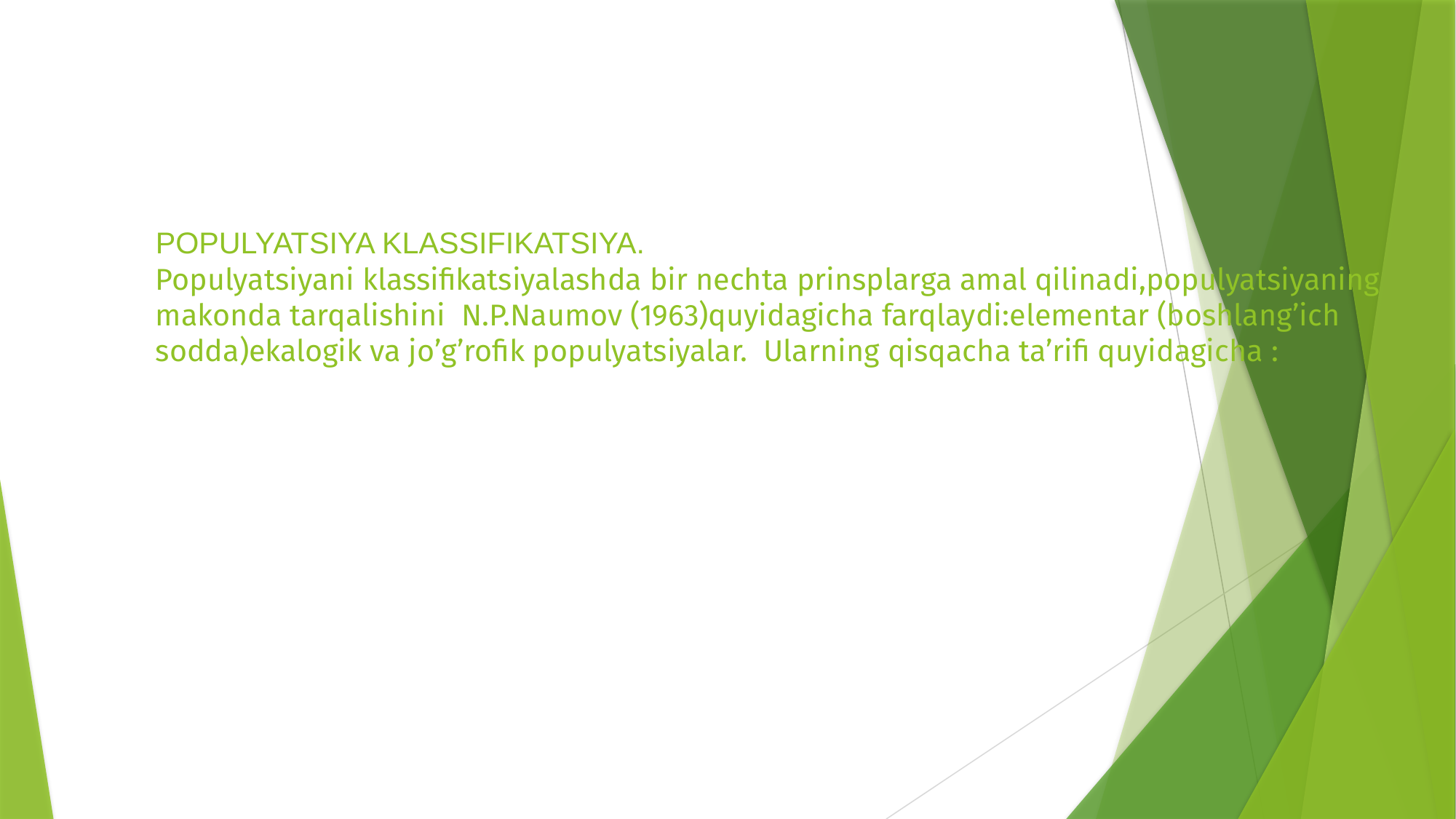

# POPULYATSIYA KLASSIFIKATSIYA. Populyatsiyani klassifikatsiyalashda bir nechta prinsplarga amal qilinadi,populyatsiyaning makonda tarqalishini  N.P.Naumov (1963)quyidagicha farqlaydi:elementar (boshlang’ich sodda)ekalogik va jo’g’rofik populyatsiyalar.  Ularning qisqacha ta’rifi quyidagicha :